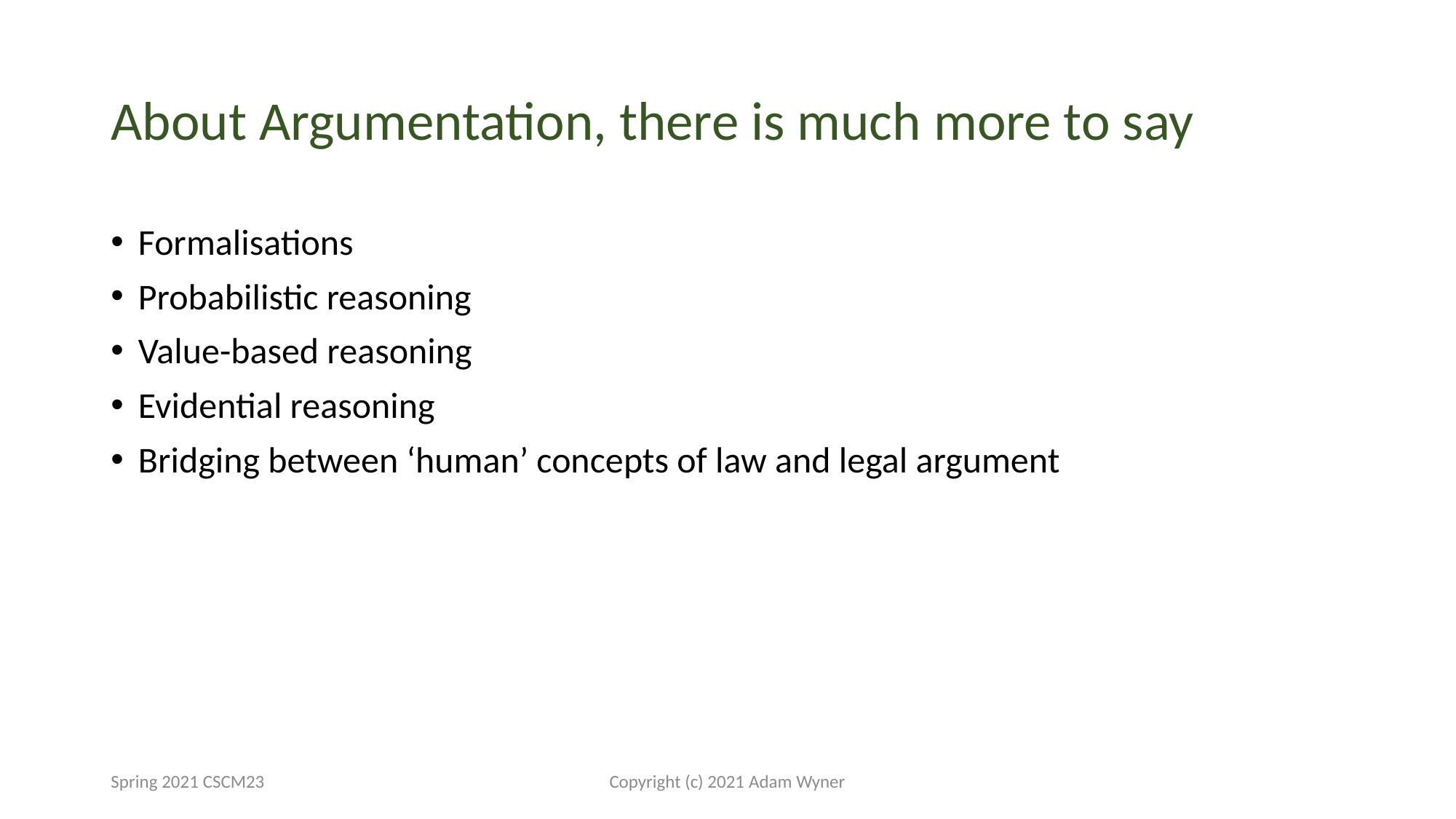

# About Argumentation, there is much more to say
Formalisations
Probabilistic reasoning
Value-based reasoning
Evidential reasoning
Bridging between ‘human’ concepts of law and legal argument
Spring 2021 CSCM23
Copyright (c) 2021 Adam Wyner